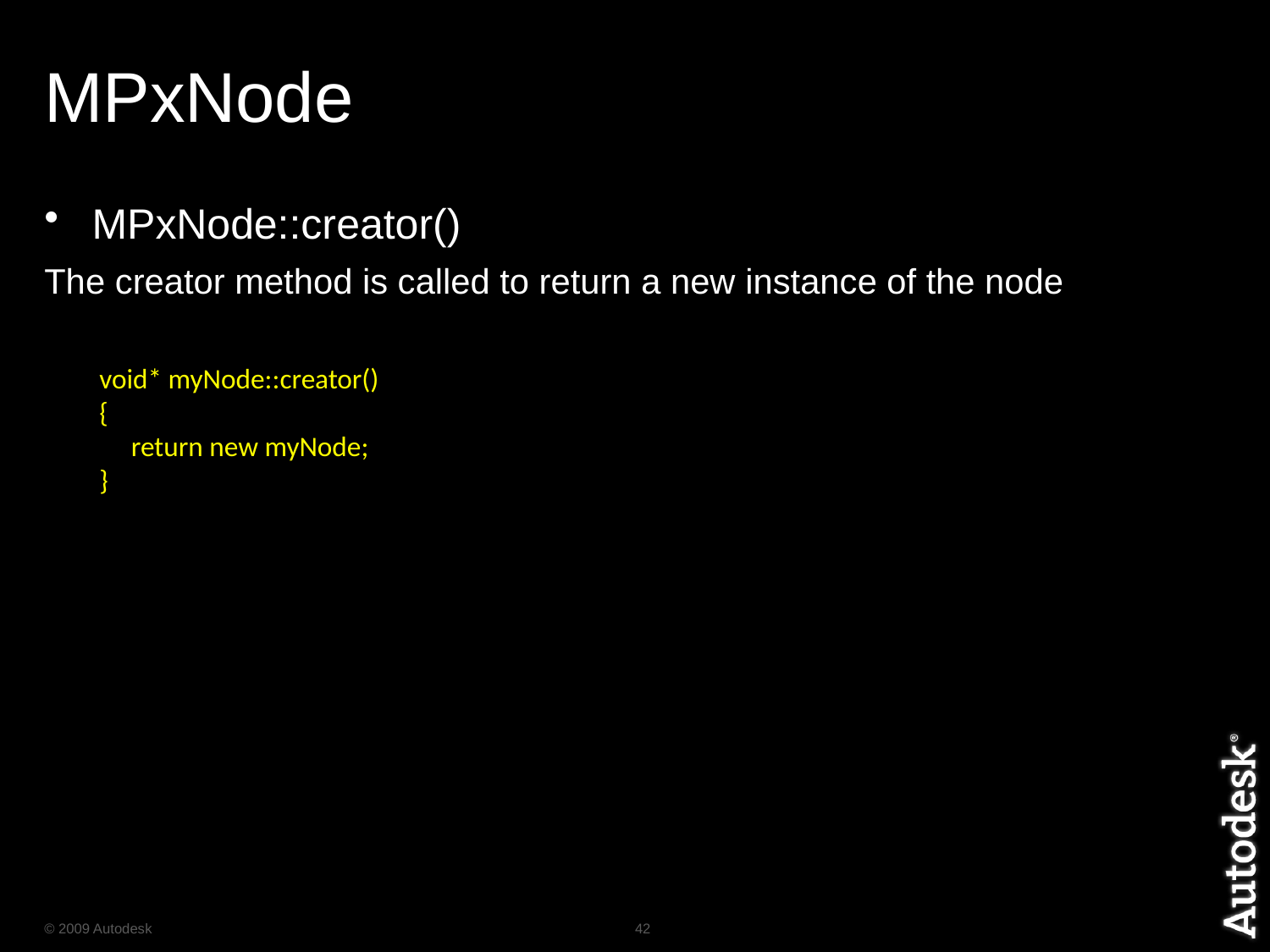

# MPxNode
MPxNode::creator()
The creator method is called to return a new instance of the node

void* myNode::creator()
{
     return new myNode;
}